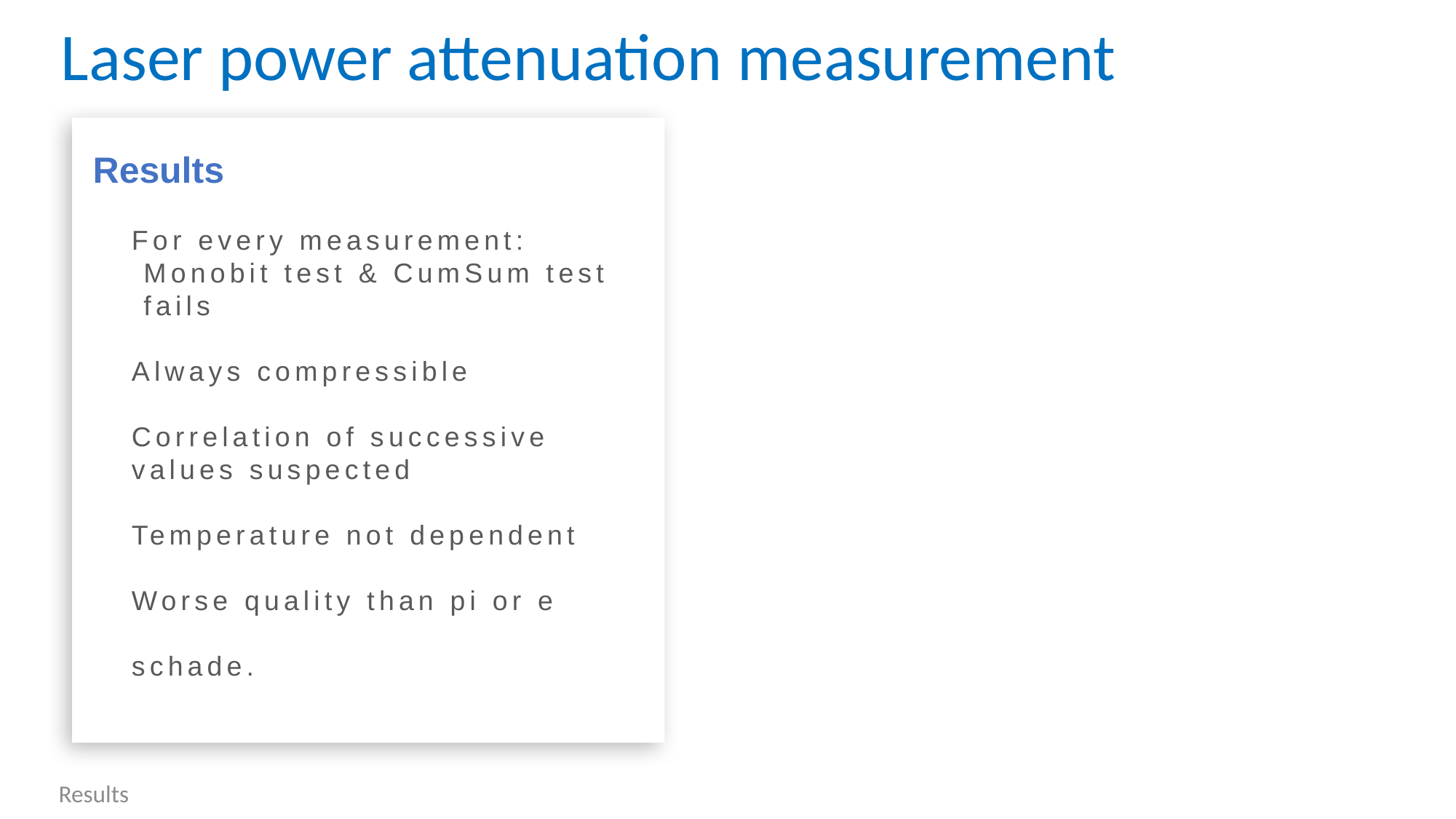

# Laser power attenuation measurement
 Results

    For every measurement:
     Monobit test & CumSum test
     fails

    Always compressible

    Correlation of successive
    values suspected

    Temperature not dependent

    Worse quality than pi or e

    schade.

Results